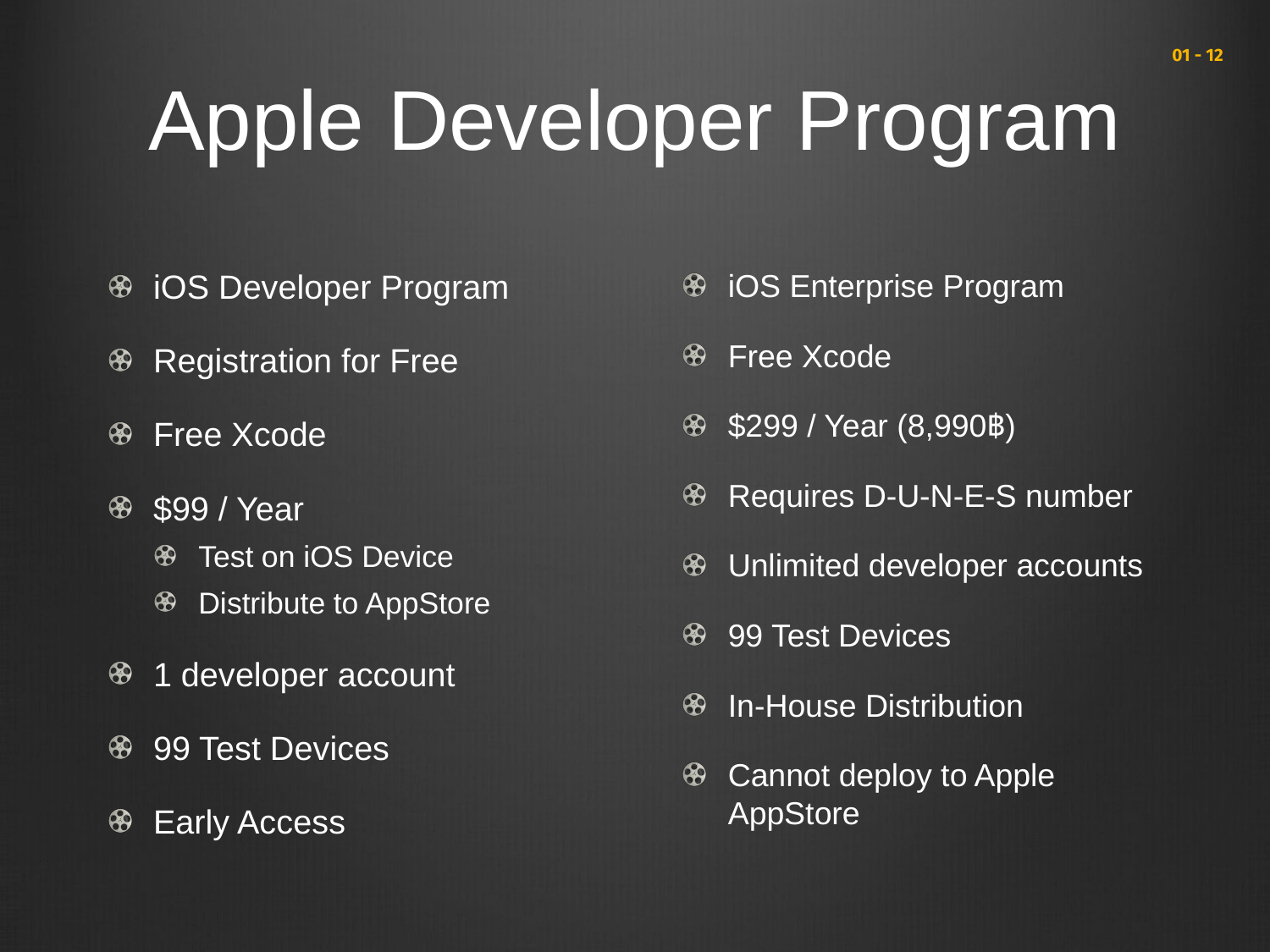

# Apple Developer Program
 01 - 12
iOS Developer Program
Registration for Free
Free Xcode
$99 / Year
Test on iOS Device
Distribute to AppStore
1 developer account
99 Test Devices
Early Access
iOS Enterprise Program
Free Xcode
$299 / Year (8,990฿)
Requires D-U-N-E-S number
Unlimited developer accounts
99 Test Devices
In-House Distribution
Cannot deploy to Apple AppStore